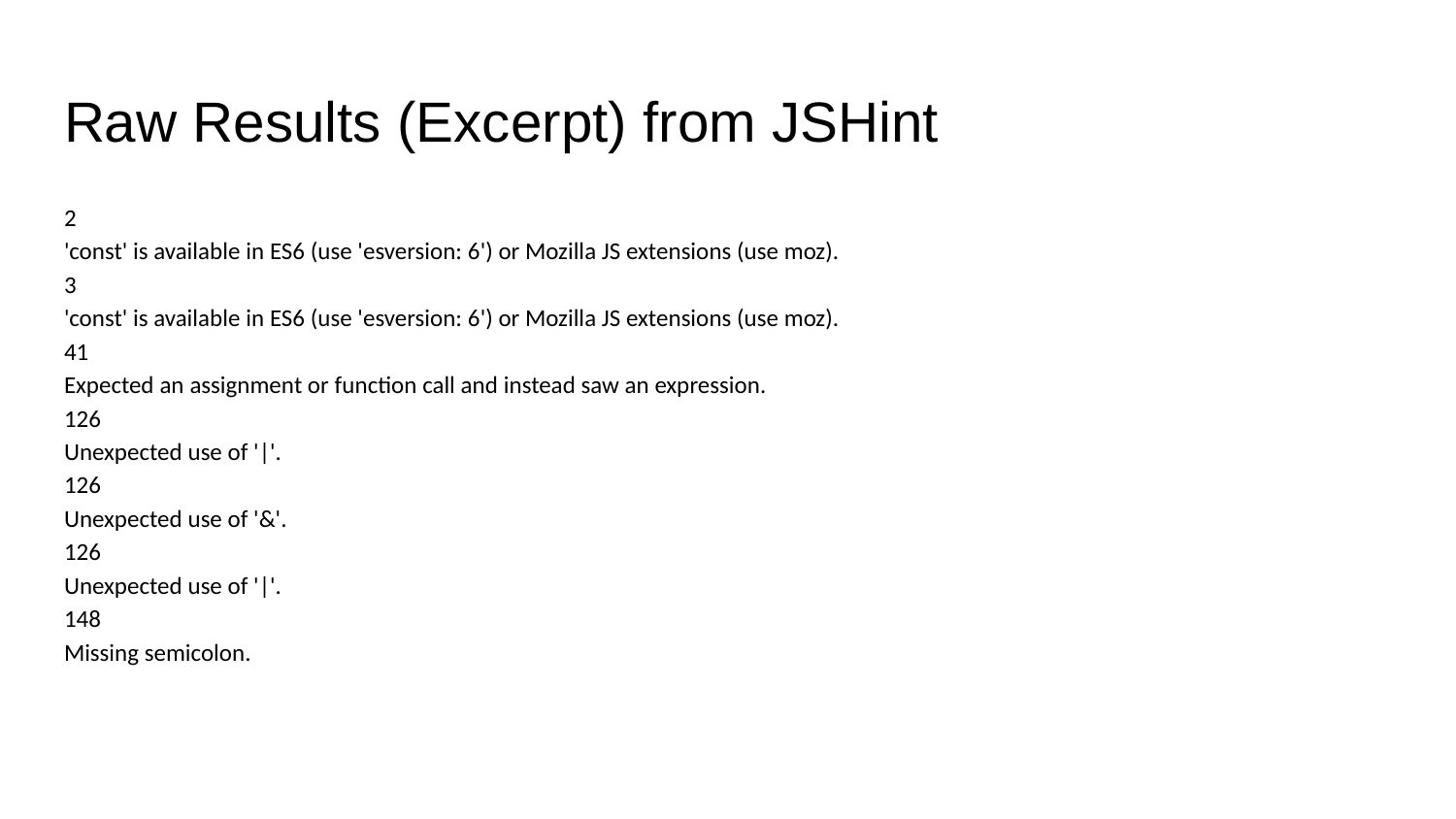

# Raw Results (Excerpt) from JSHint
2
'const' is available in ES6 (use 'esversion: 6') or Mozilla JS extensions (use moz).
3
'const' is available in ES6 (use 'esversion: 6') or Mozilla JS extensions (use moz).
41
Expected an assignment or function call and instead saw an expression.
126
Unexpected use of '|'.
126
Unexpected use of '&'.
126
Unexpected use of '|'.
148
Missing semicolon.